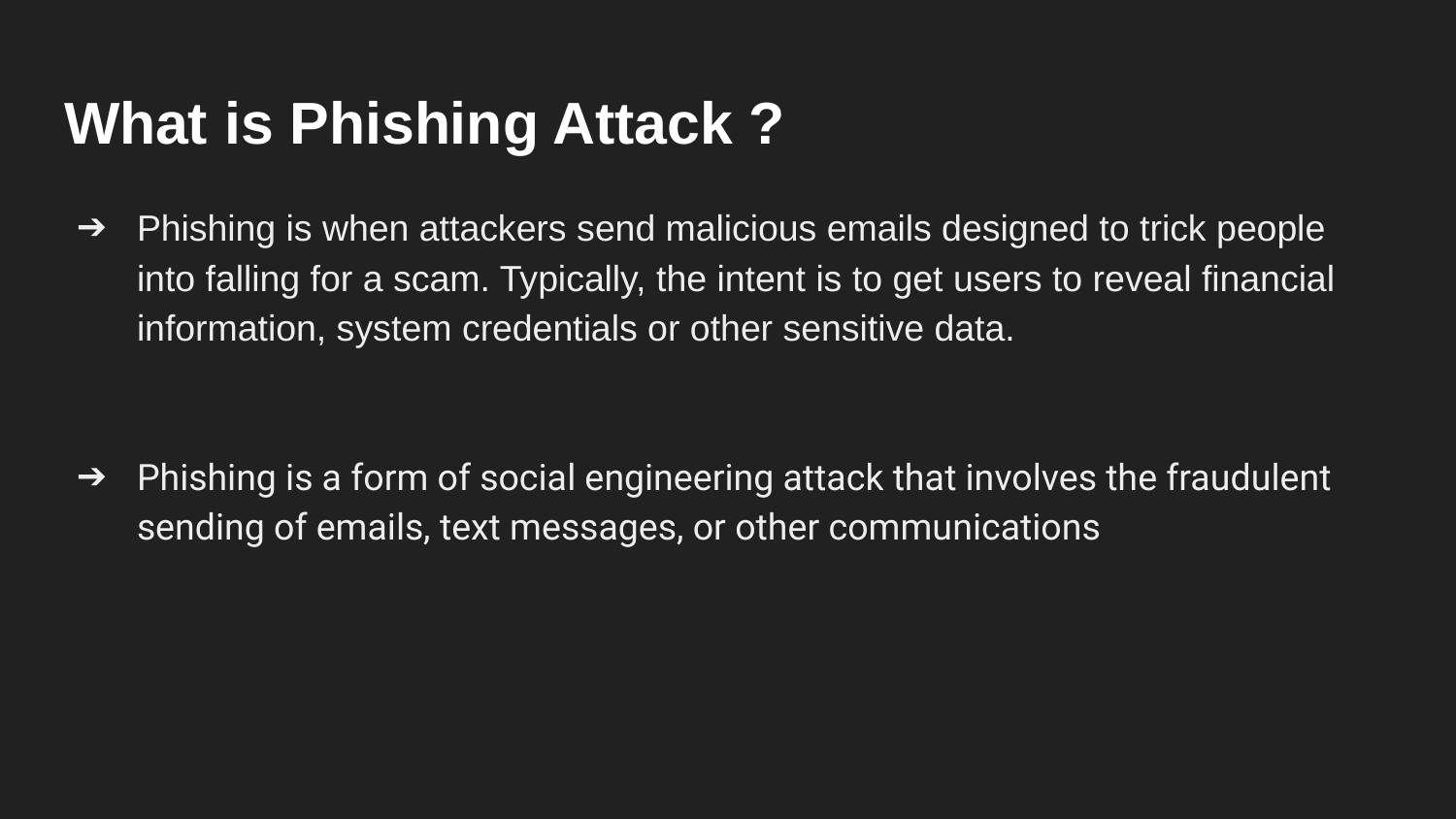

# What is Phishing Attack ?
Phishing is when attackers send malicious emails designed to trick people into falling for a scam. Typically, the intent is to get users to reveal financial information, system credentials or other sensitive data.

Phishing is a form of social engineering attack that involves the fraudulent sending of emails, text messages, or other communications